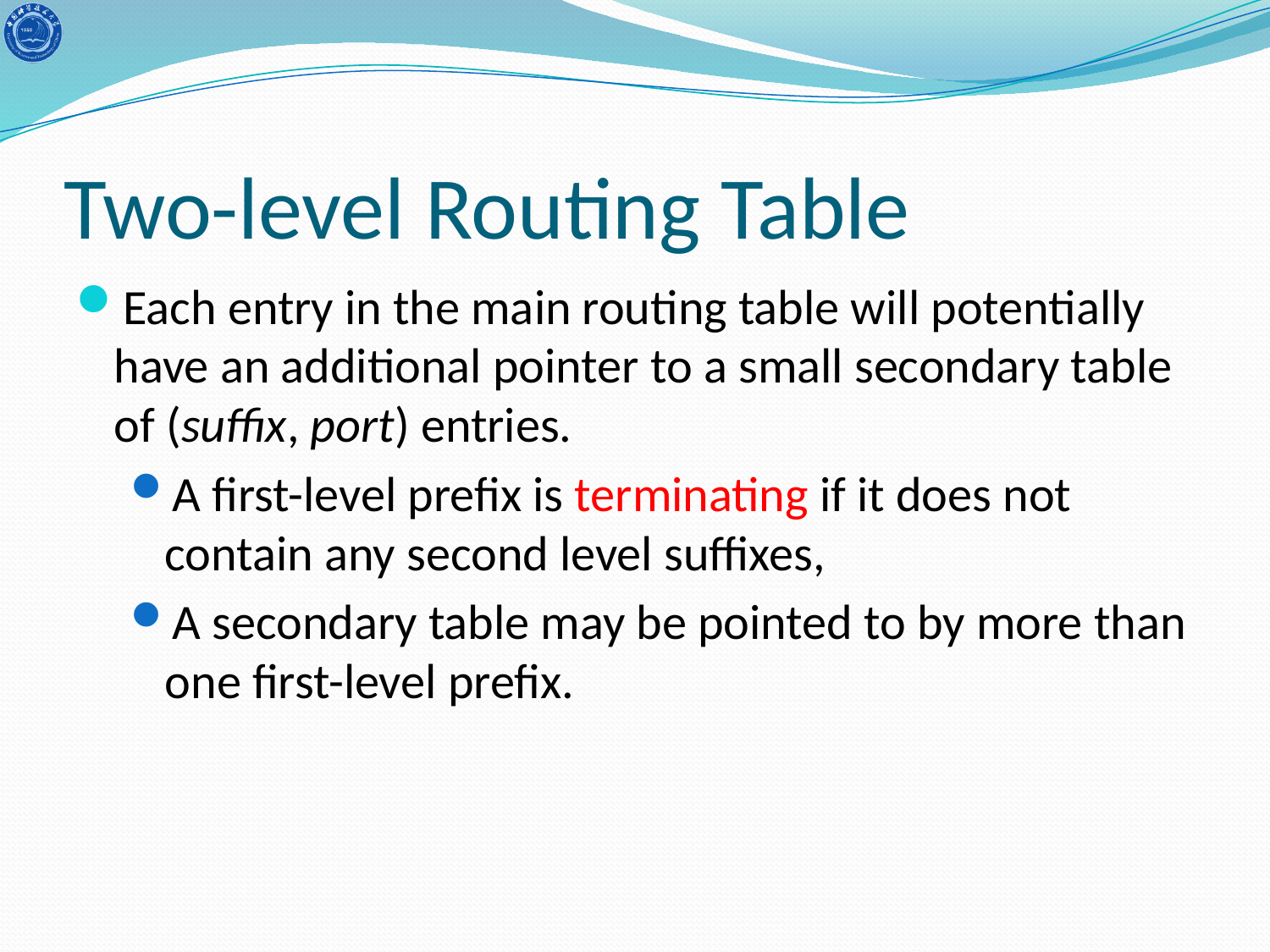

# Two-level Routing Table
Each entry in the main routing table will potentially have an additional pointer to a small secondary table of (suffix, port) entries.
A first-level prefix is terminating if it does not contain any second level suffixes,
A secondary table may be pointed to by more than one first-level prefix.